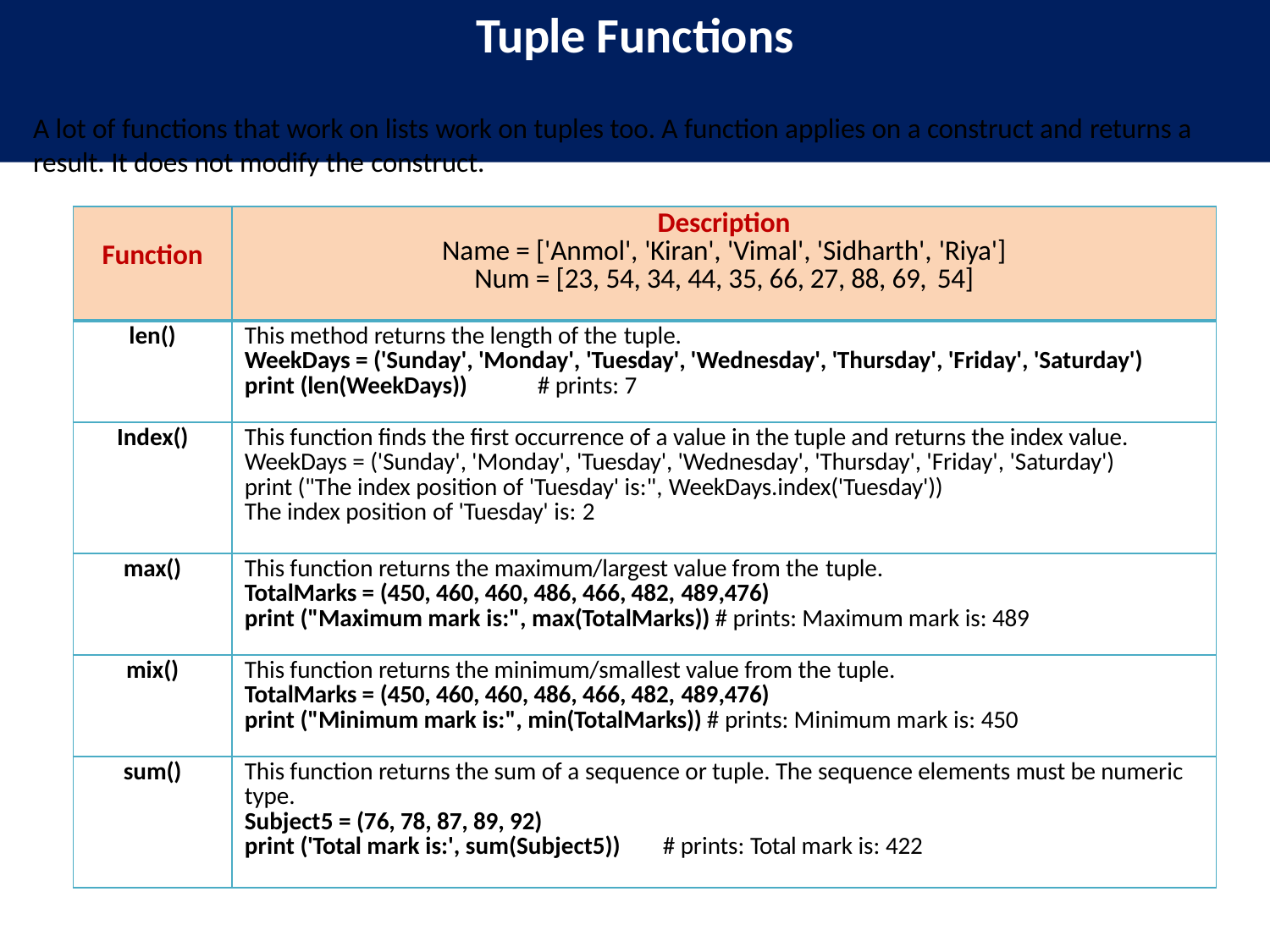

# Tuple Functions
A lot of functions that work on lists work on tuples too. A function applies on a construct and returns a  result. It does not modify the construct.
| Function | Description Name = ['Anmol', 'Kiran', 'Vimal', 'Sidharth', 'Riya'] Num = [23, 54, 34, 44, 35, 66, 27, 88, 69, 54] |
| --- | --- |
| len() | This method returns the length of the tuple. WeekDays = ('Sunday', 'Monday', 'Tuesday', 'Wednesday', 'Thursday', 'Friday', 'Saturday') print (len(WeekDays)) # prints: 7 |
| Index() | This function finds the first occurrence of a value in the tuple and returns the index value. WeekDays = ('Sunday', 'Monday', 'Tuesday', 'Wednesday', 'Thursday', 'Friday', 'Saturday') print ("The index position of 'Tuesday' is:", WeekDays.index('Tuesday')) The index position of 'Tuesday' is: 2 |
| max() | This function returns the maximum/largest value from the tuple. TotalMarks = (450, 460, 460, 486, 466, 482, 489,476) print ("Maximum mark is:", max(TotalMarks)) # prints: Maximum mark is: 489 |
| mix() | This function returns the minimum/smallest value from the tuple. TotalMarks = (450, 460, 460, 486, 466, 482, 489,476) print ("Minimum mark is:", min(TotalMarks)) # prints: Minimum mark is: 450 |
| sum() | This function returns the sum of a sequence or tuple. The sequence elements must be numeric type. Subject5 = (76, 78, 87, 89, 92) print ('Total mark is:', sum(Subject5)) # prints: Total mark is: 422 |